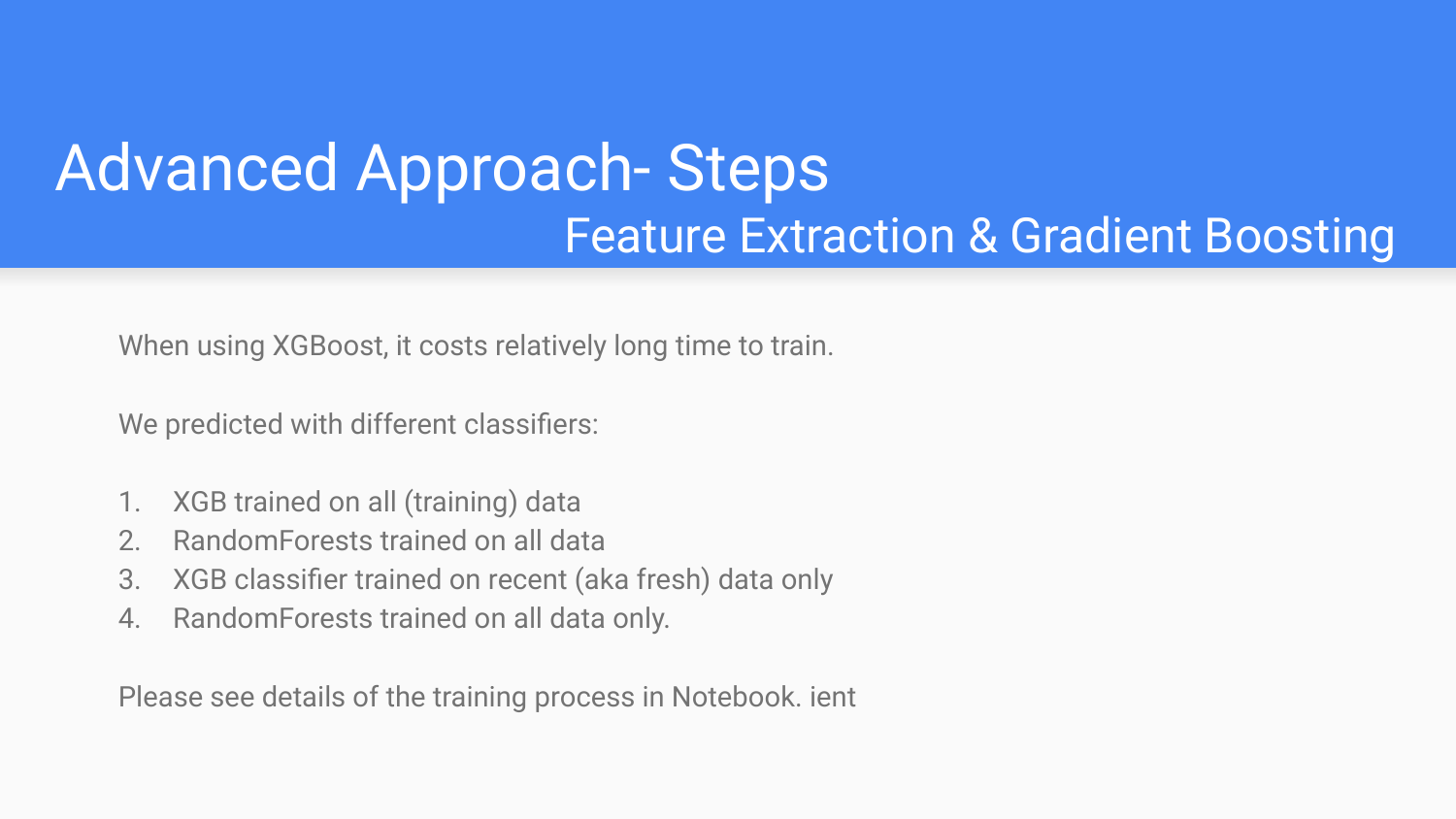

# Advanced Approach- Steps
Feature Extraction & Gradient Boosting
When using XGBoost, it costs relatively long time to train.

We predicted with different classifiers:

XGB trained on all (training) data
RandomForests trained on all data
XGB classifier trained on recent (aka fresh) data only
RandomForests trained on all data only.

Please see details of the training process in Notebook. ient